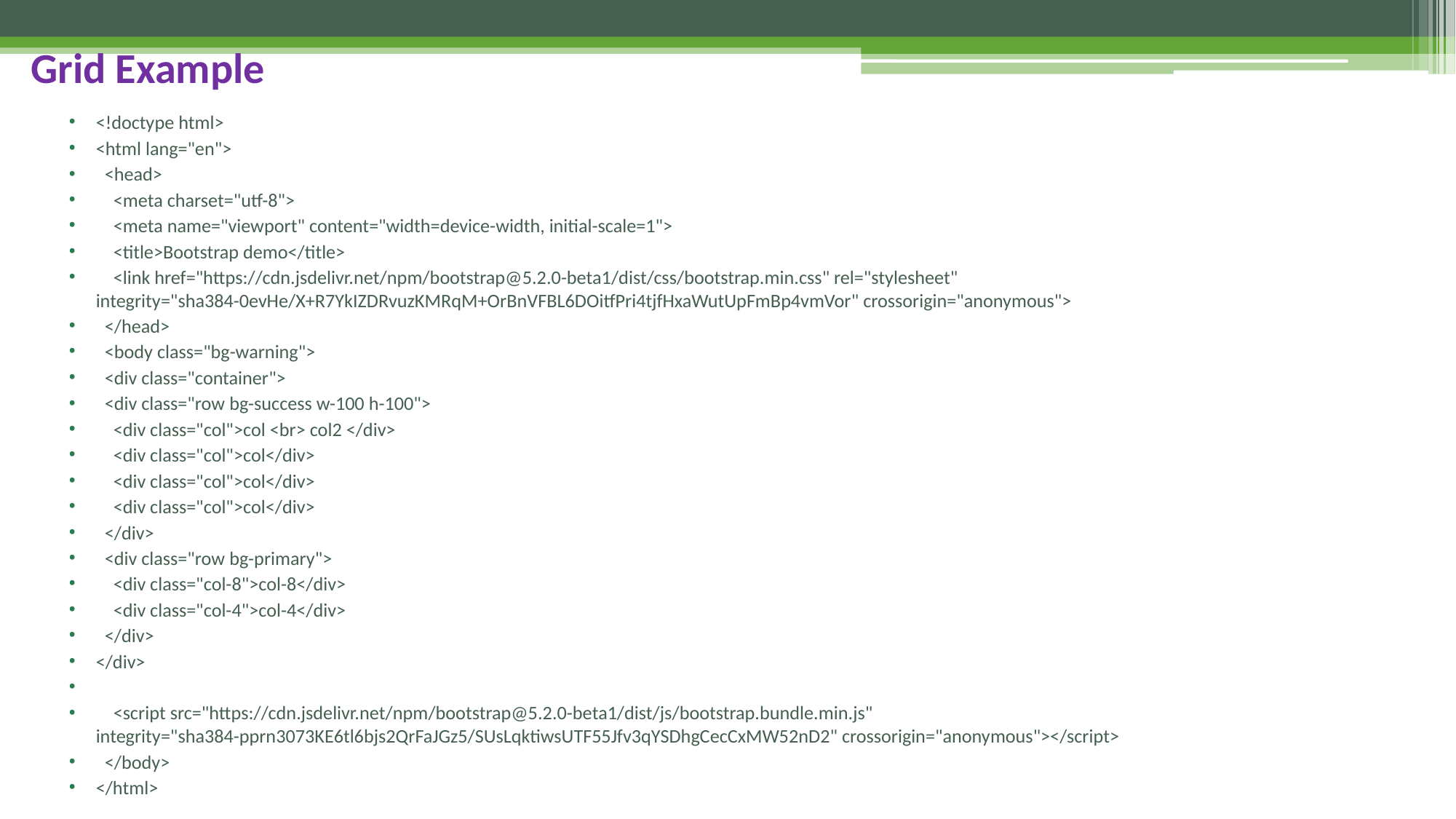

# Grid Example
<!doctype html>
<html lang="en">
  <head>
    <meta charset="utf-8">
    <meta name="viewport" content="width=device-width, initial-scale=1">
    <title>Bootstrap demo</title>
    <link href="https://cdn.jsdelivr.net/npm/bootstrap@5.2.0-beta1/dist/css/bootstrap.min.css" rel="stylesheet" integrity="sha384-0evHe/X+R7YkIZDRvuzKMRqM+OrBnVFBL6DOitfPri4tjfHxaWutUpFmBp4vmVor" crossorigin="anonymous">
  </head>
  <body class="bg-warning">
  <div class="container">
  <div class="row bg-success w-100 h-100">
    <div class="col">col <br> col2 </div>
    <div class="col">col</div>
    <div class="col">col</div>
    <div class="col">col</div>
  </div>
  <div class="row bg-primary">
    <div class="col-8">col-8</div>
    <div class="col-4">col-4</div>
  </div>
</div>

    <script src="https://cdn.jsdelivr.net/npm/bootstrap@5.2.0-beta1/dist/js/bootstrap.bundle.min.js" integrity="sha384-pprn3073KE6tl6bjs2QrFaJGz5/SUsLqktiwsUTF55Jfv3qYSDhgCecCxMW52nD2" crossorigin="anonymous"></script>
  </body>
</html>